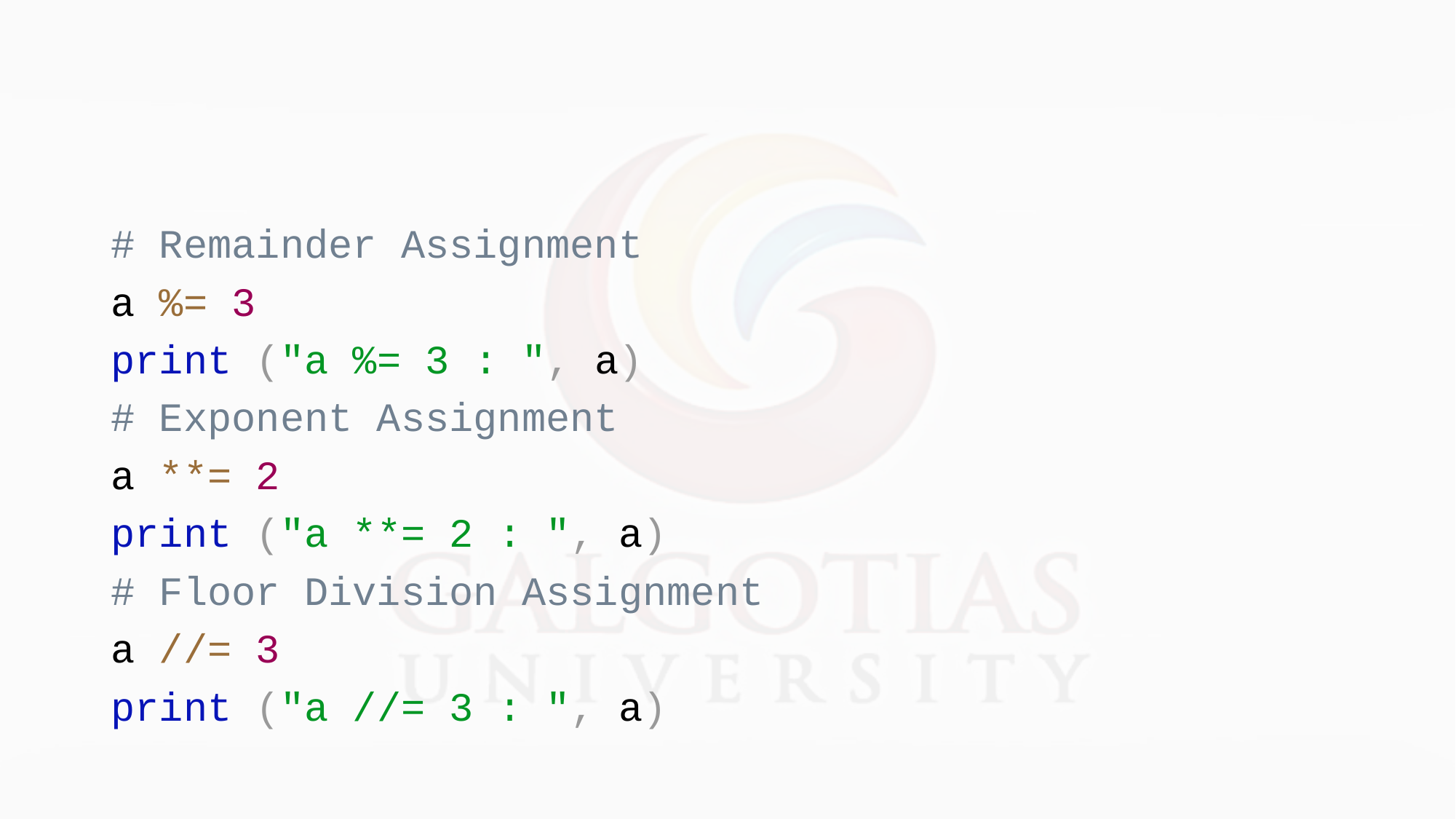

#
# Remainder Assignment
a %= 3
print ("a %= 3 : ", a)
# Exponent Assignment
a **= 2
print ("a **= 2 : ", a)
# Floor Division Assignment
a //= 3
print ("a //= 3 : ", a)